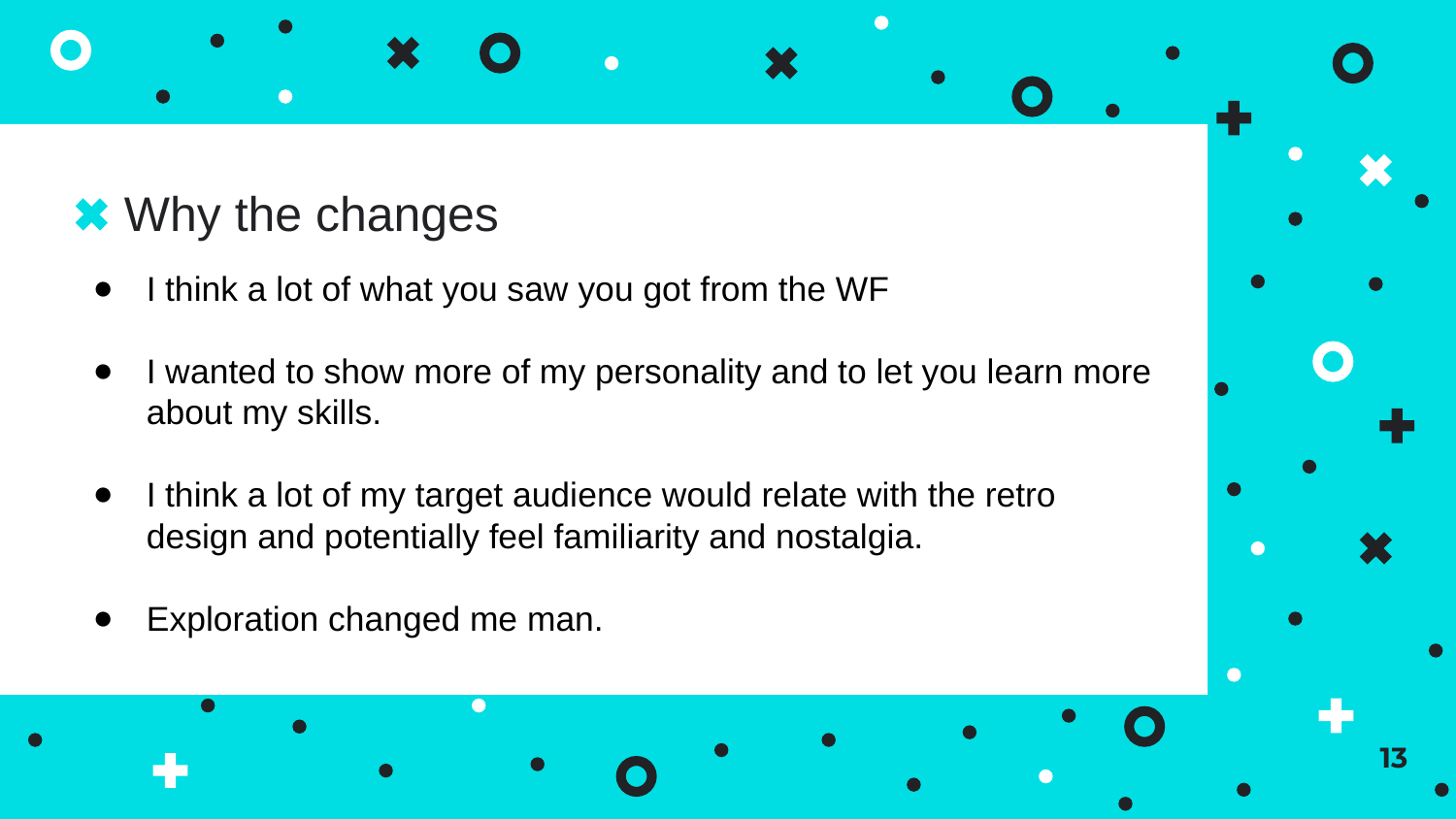

# Why the changes
I think a lot of what you saw you got from the WF

I wanted to show more of my personality and to let you learn more about my skills.

I think a lot of my target audience would relate with the retro design and potentially feel familiarity and nostalgia.

Exploration changed me man.
13